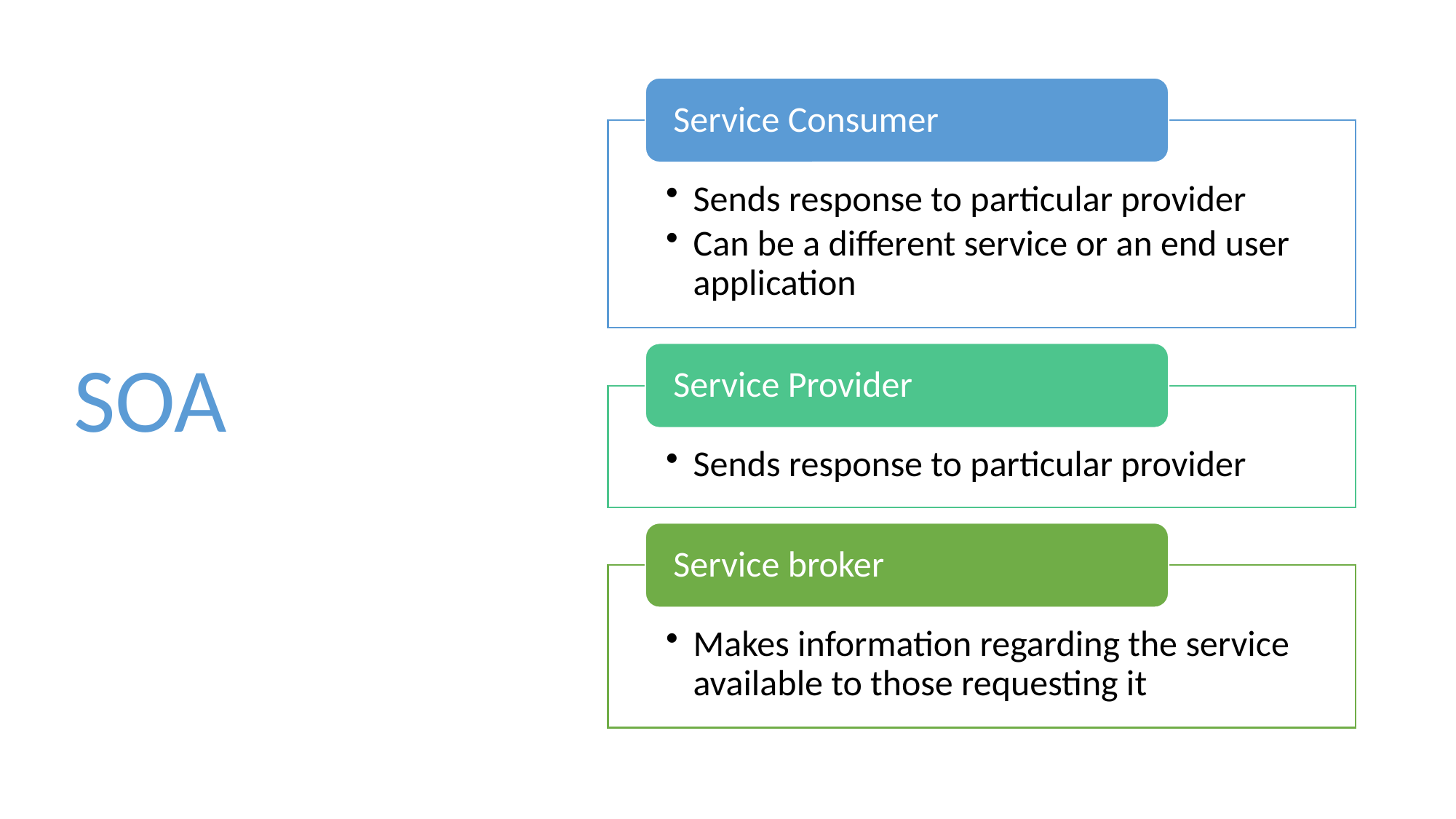

# SOA
Sends response to particular provider
Can be a different service or an end user application
Service Consumer
Sends response to particular provider
Service Provider
Makes information regarding the service available to those requesting it
Service broker